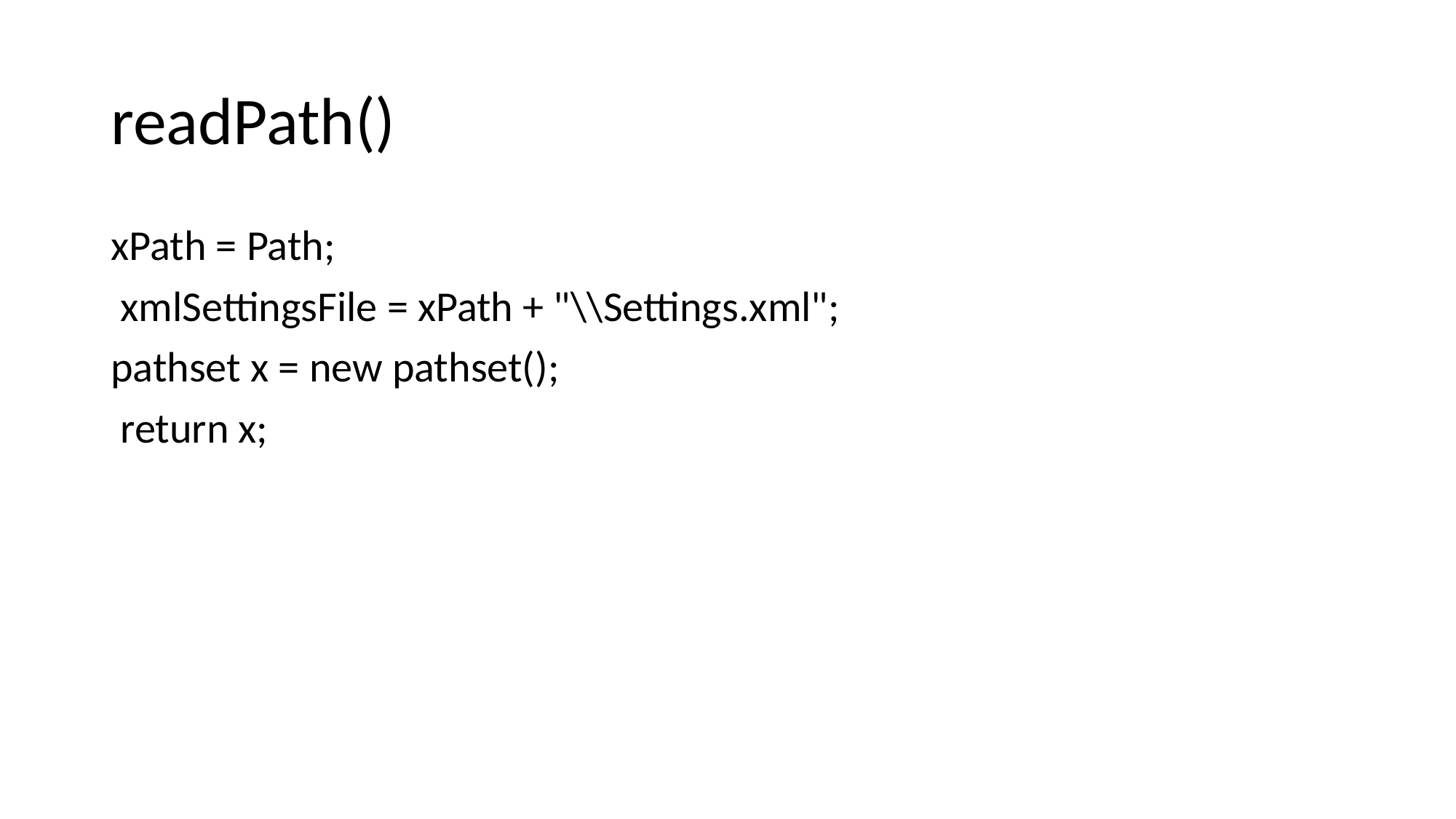

# readPath()
xPath = Path;
 xmlSettingsFile = xPath + "\\Settings.xml";
pathset x = new pathset();
 return x;